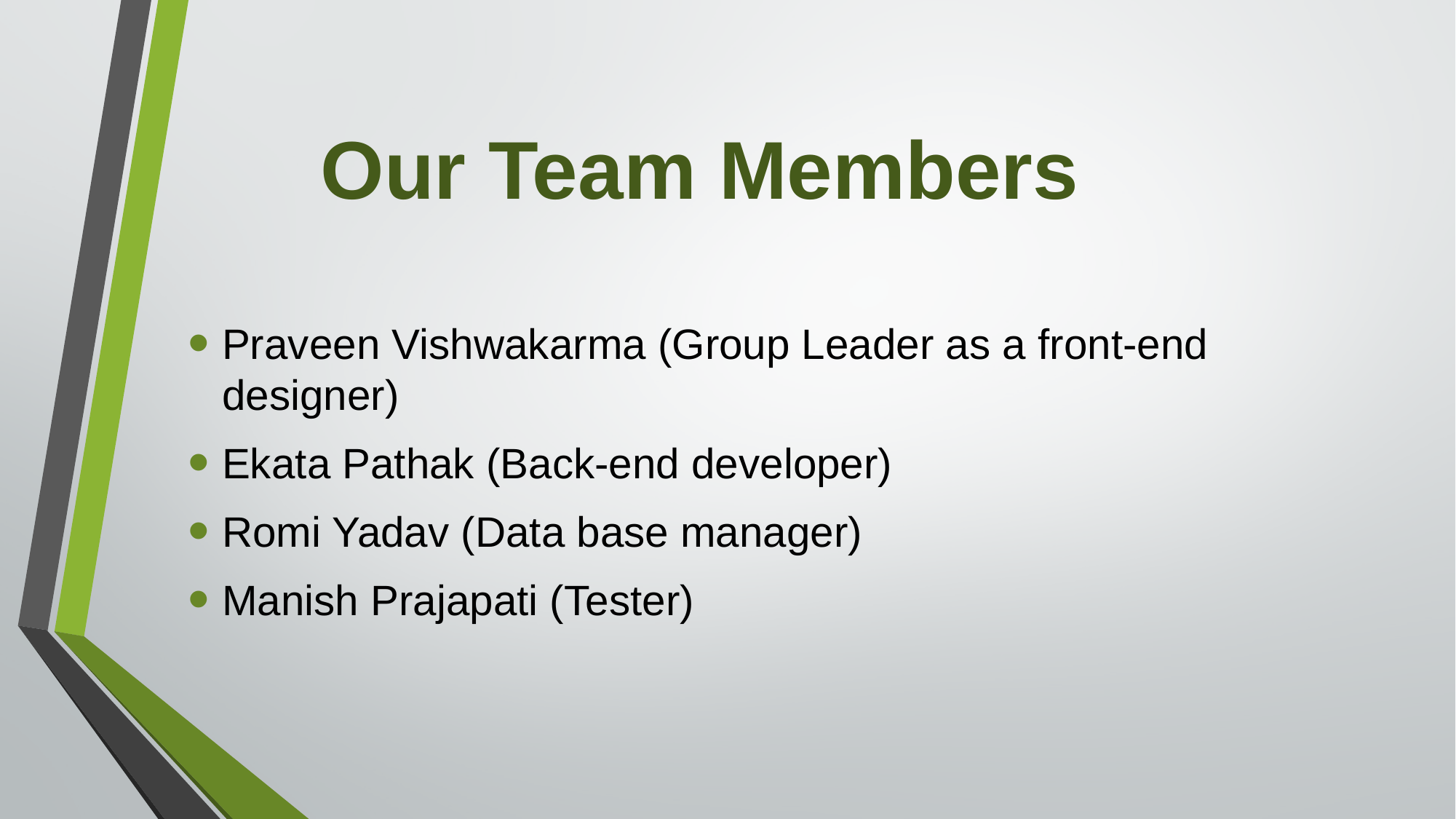

Our Team Members
Praveen Vishwakarma (Group Leader as a front-end designer)
Ekata Pathak (Back-end developer)
Romi Yadav (Data base manager)
Manish Prajapati (Tester)